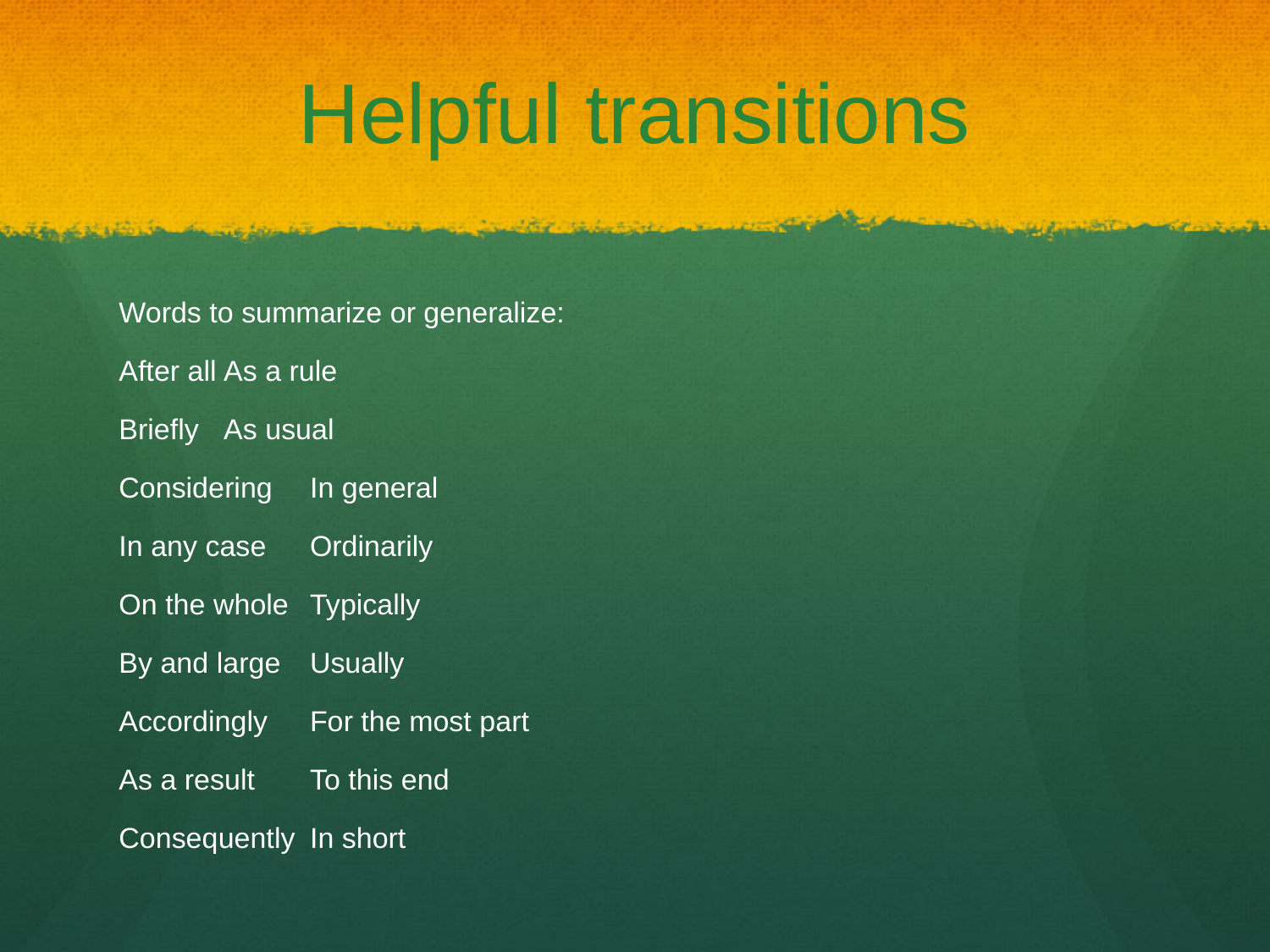

# Helpful transitions
Words to summarize or generalize:
After all				As a rule
Briefly					As usual
Considering			In general
In any case				Ordinarily
On the whole 			Typically
By and large			Usually
Accordingly				For the most part
As a result				To this end
Consequently			In short